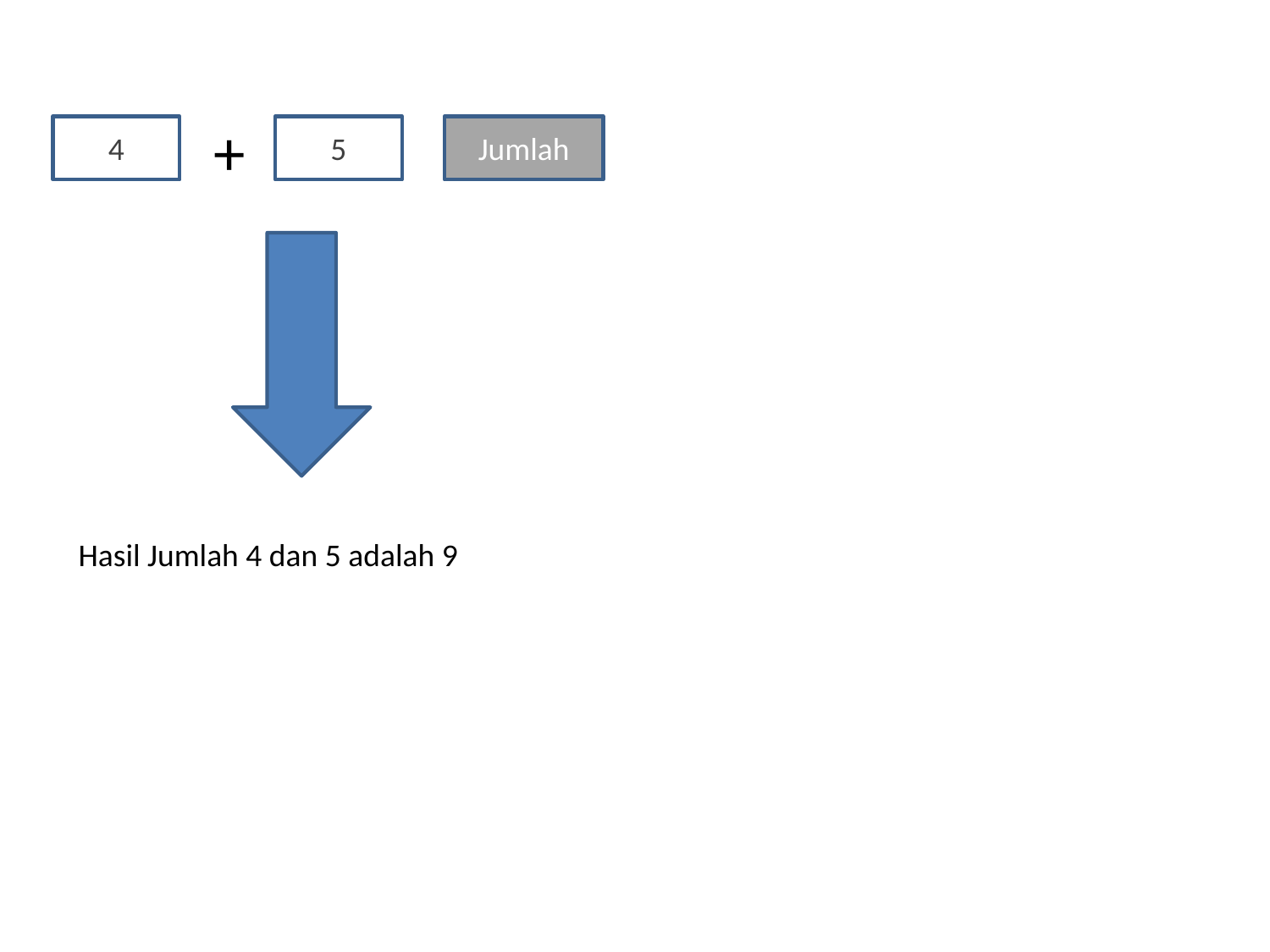

+
4
5
Jumlah

Hasil Jumlah 4 dan 5 adalah 9